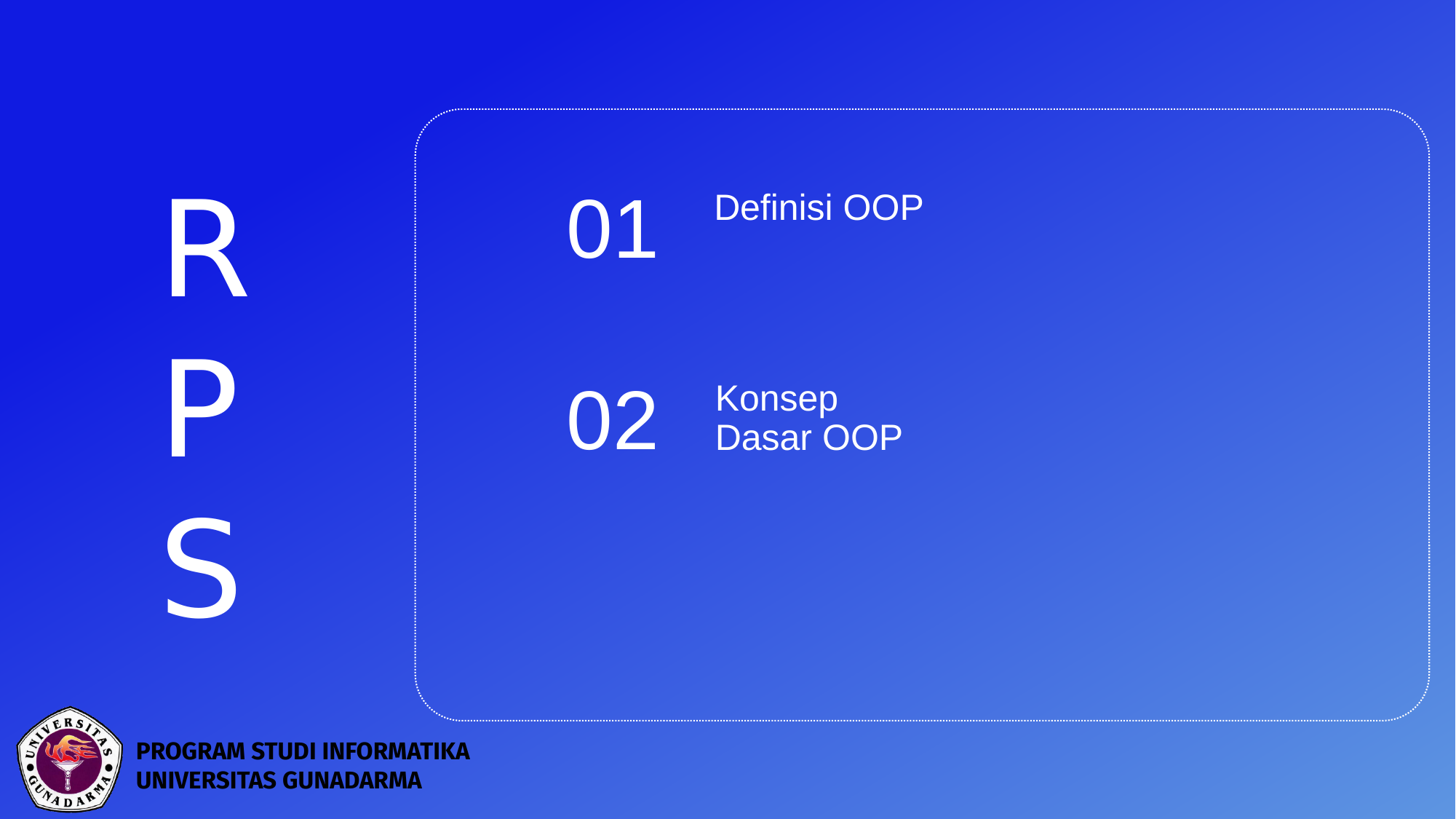

R
P
S
01
Definisi OOP
02
Konsep Dasar OOP